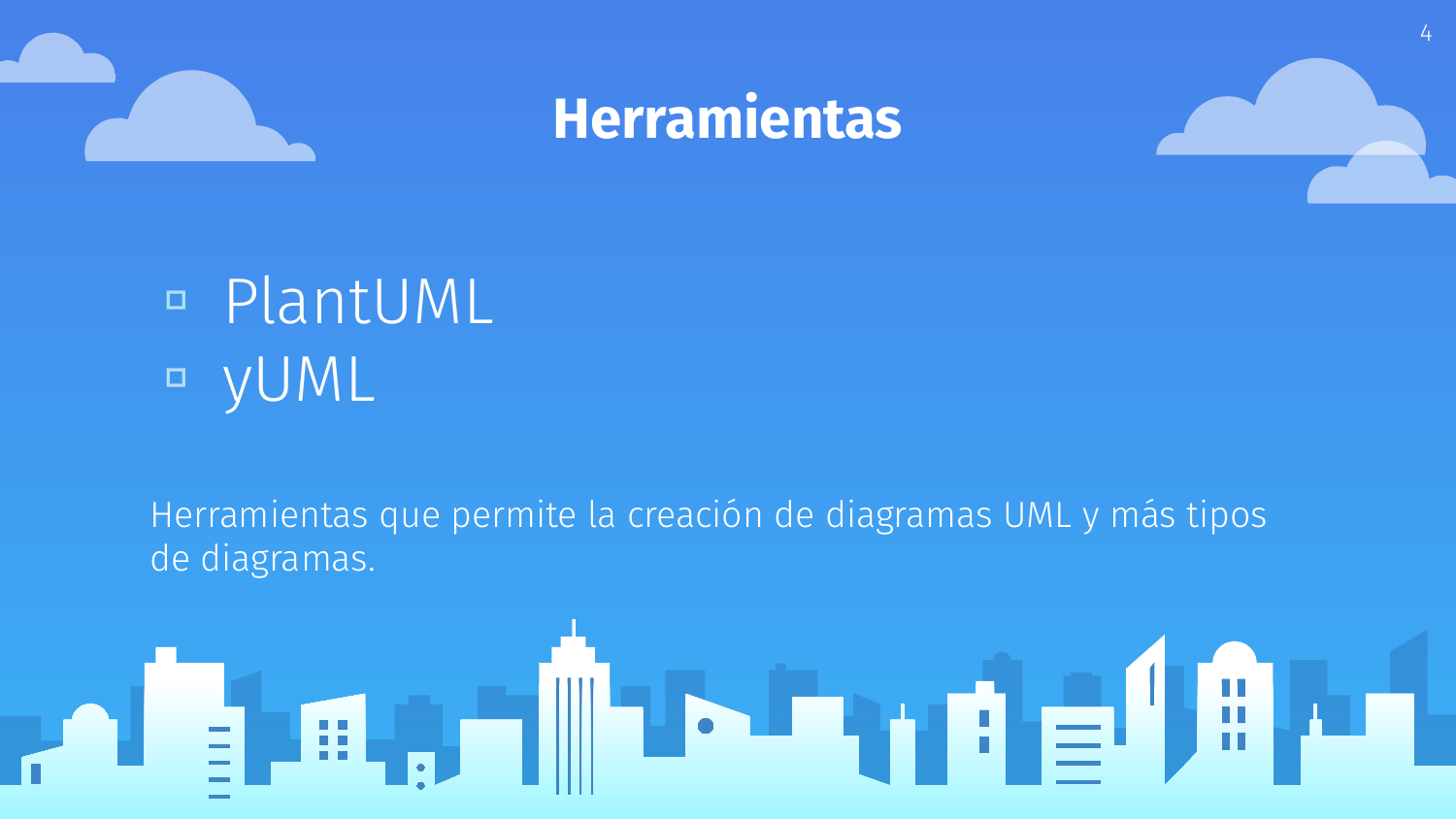

4
# Herramientas
PlantUML
yUML

Herramientas que permite la creación de diagramas UML y más tipos de diagramas.